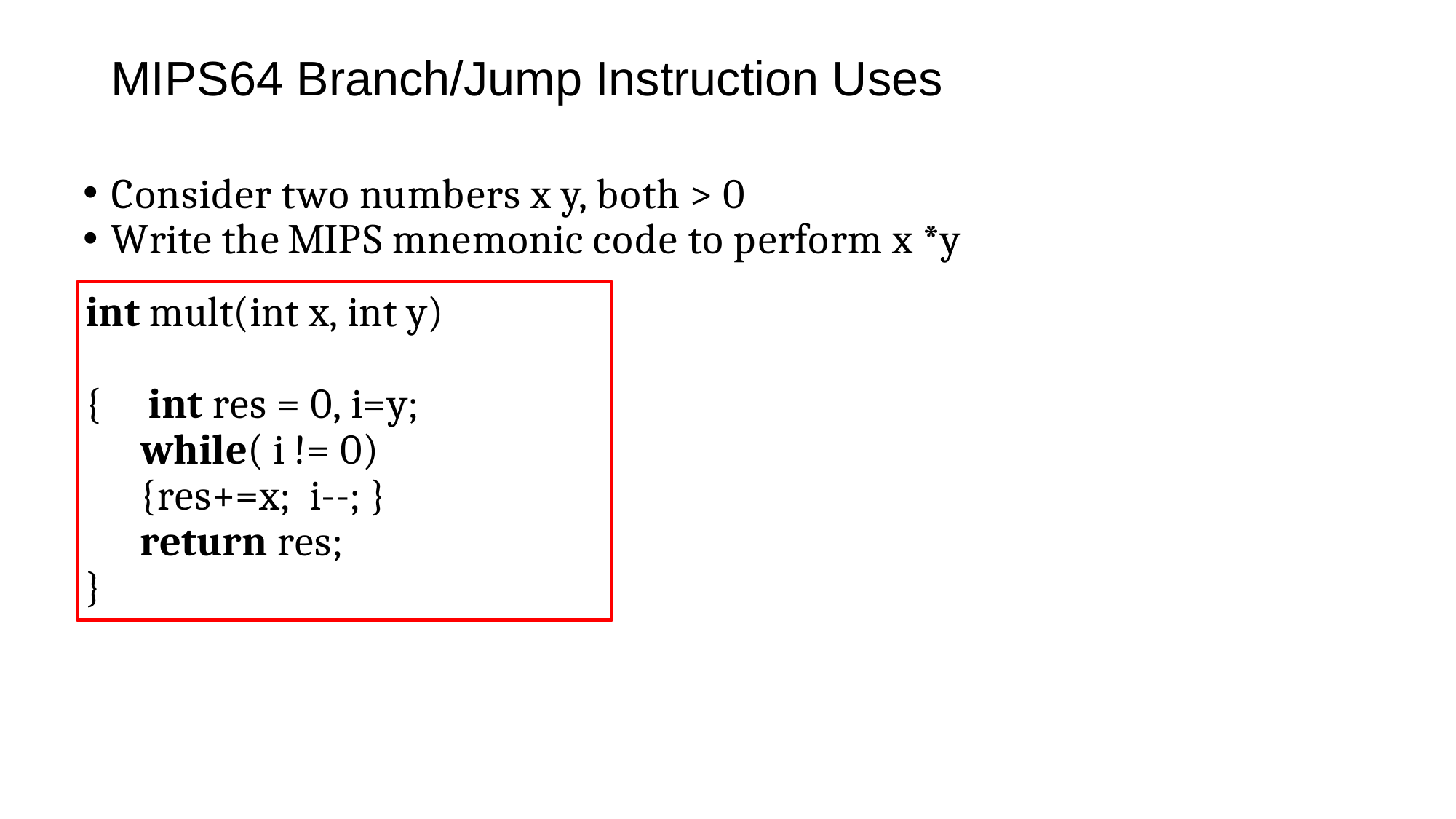

# MIPS64 Branch/Jump Instruction Uses
Consider two numbers x y, both > 0
Write the MIPS mnemonic code to perform x *y
int mult(int x, int y)
{     int res = 0, i=y;
while( i != 0)
{res+=x;  i--; }
return res;
}